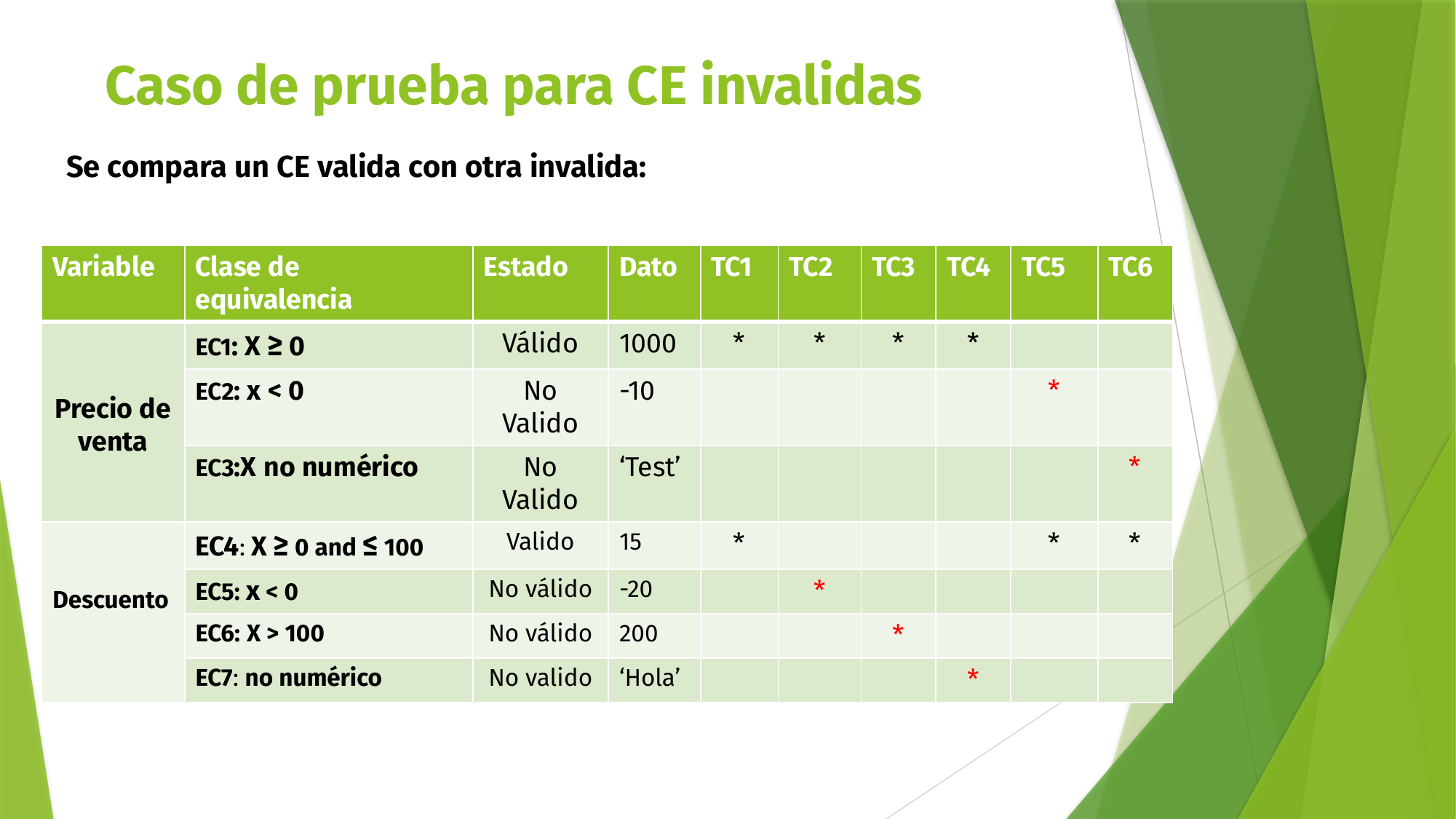

# Caso de prueba para CE invalidas
Se compara un CE valida con otra invalida:
| Variable | Clase de equivalencia | Estado | Dato | TC1 | TC2 | TC3 | TC4 | TC5 | TC6 |
| --- | --- | --- | --- | --- | --- | --- | --- | --- | --- |
| Precio de venta | EC1: X ≥ 0 | Válido | 1000 | \* | \* | \* | \* |  |  |
|  | EC2: x < 0 | No Valido | -10 |  |  |  |  | \* |  |
|  | EC3:X no numérico | No Valido | ‘Test’ |  |  |  |  |  | \* |
| Descuento | EC4: X ≥ 0 and ≤ 100 | Valido | 15 | \* |  |  |  | \* | \* |
|  | EC5: x < 0 | No válido | -20 |  | \* |  |  |  |  |
|  | EC6: X > 100 | No válido | 200 |  |  | \* |  |  |  |
|  | EC7: no numérico | No valido | ‘Hola’ |  |  |  | \* |  |  |